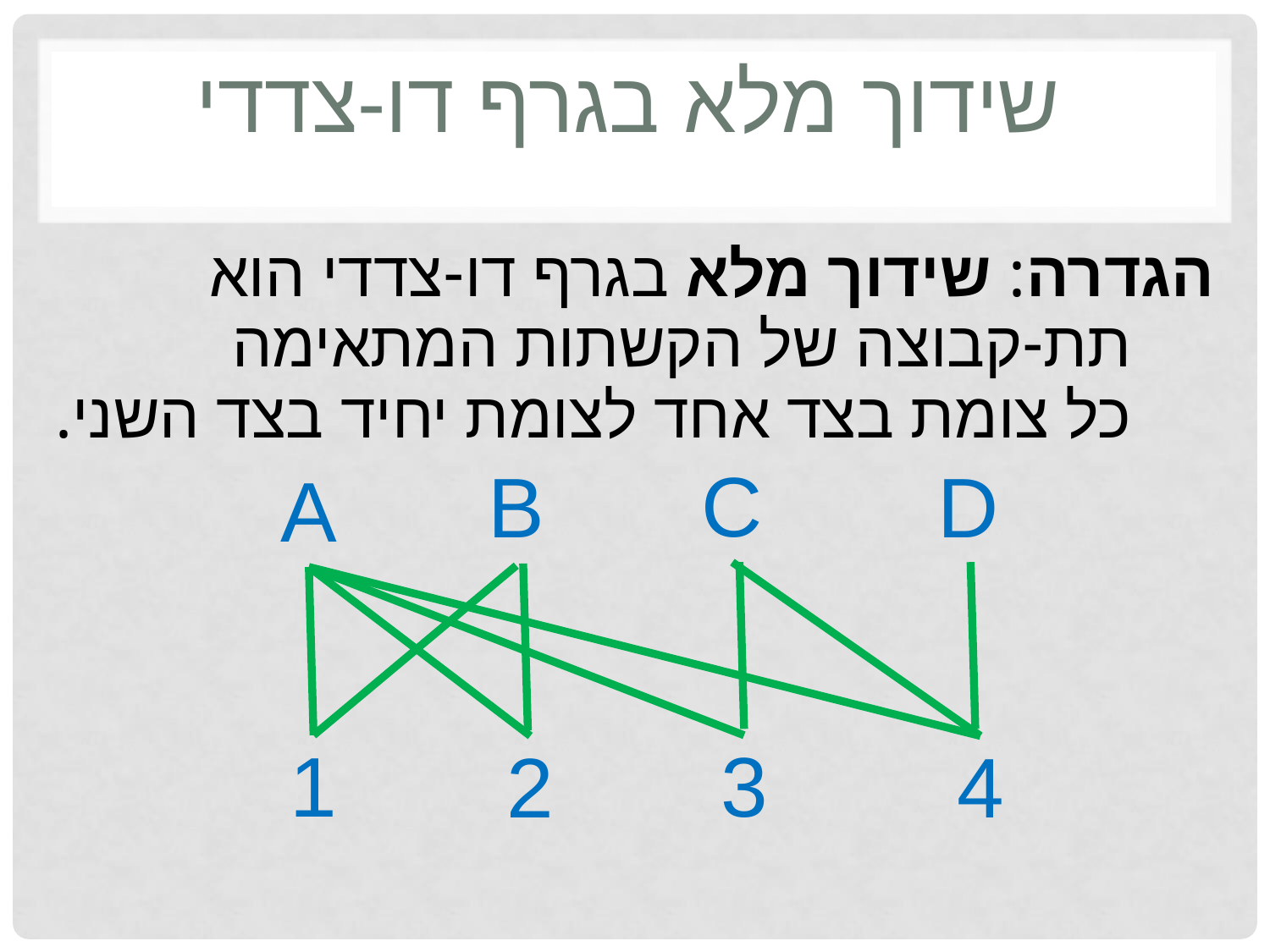

# שידוך מלא בגרף דו-צדדי
הגדרה: שידוך מלא בגרף דו-צדדי הוא
     תת-קבוצה של הקשתות המתאימה
     כל צומת בצד אחד לצומת יחיד בצד השני.
C
B
D
A
1
3
2
4